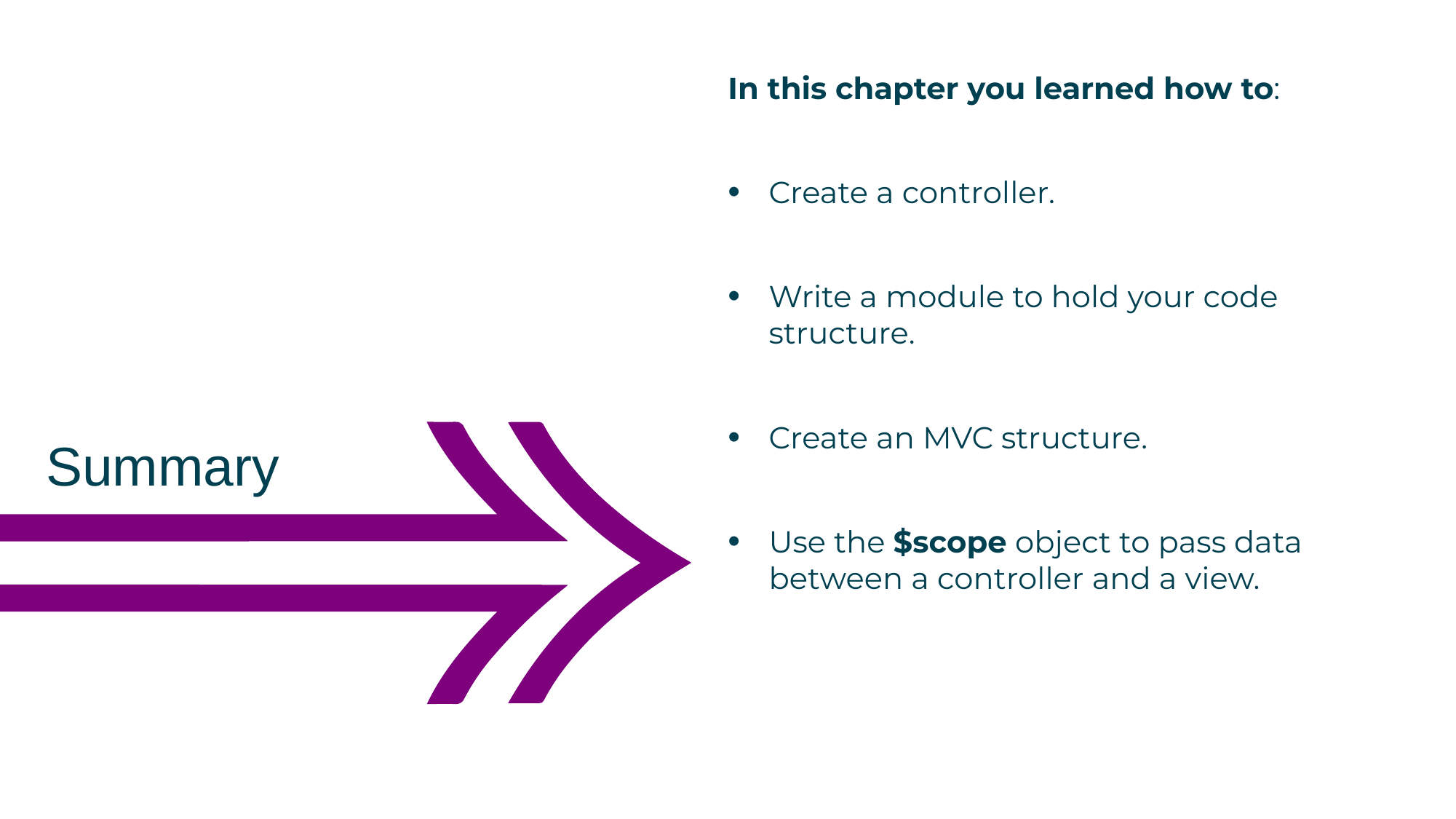

In this chapter you learned how to:

Create a controller.

Write a module to hold your code structure.

Create an MVC structure.

Use the $scope object to pass data between a controller and a view.

Summary